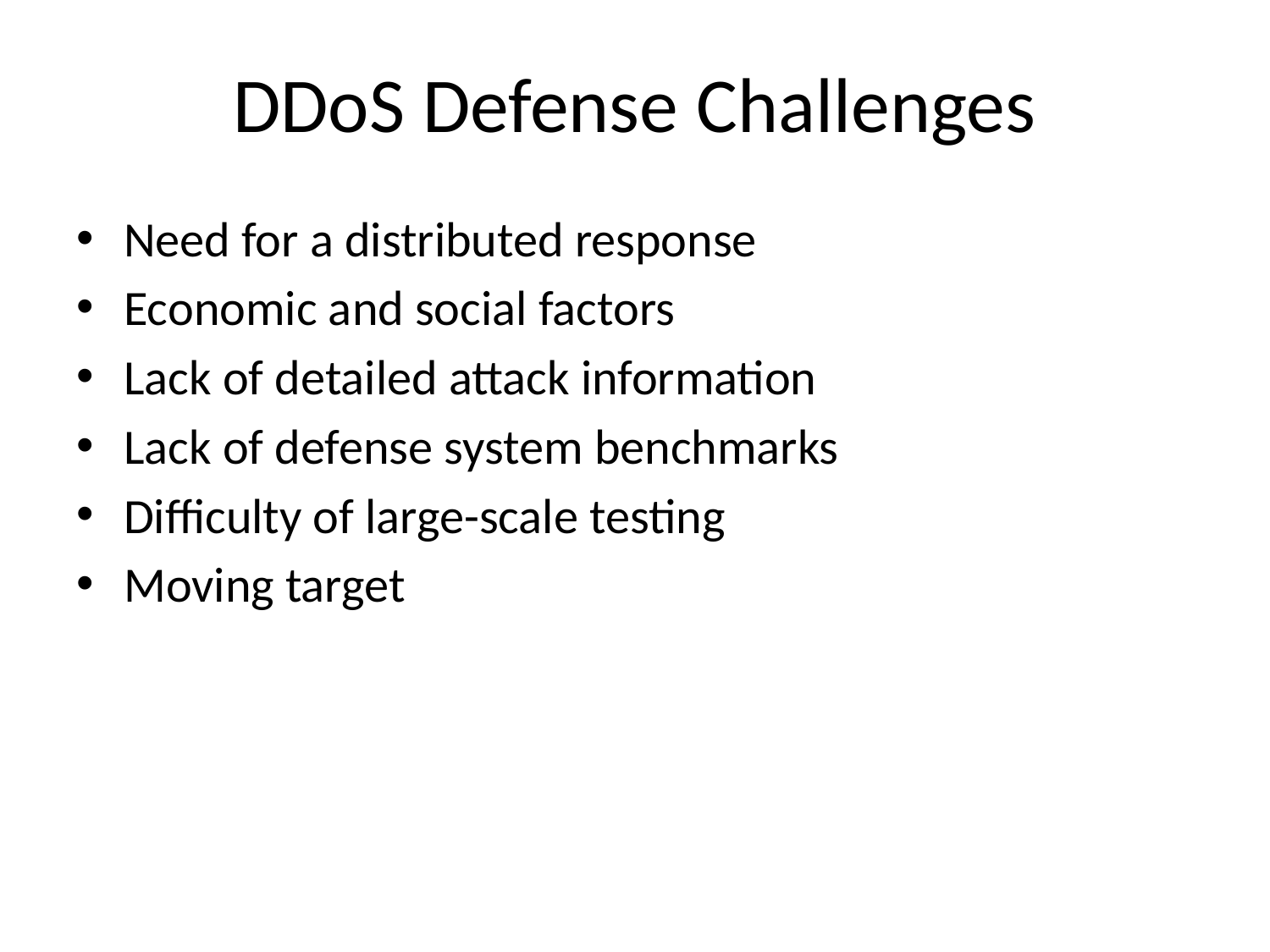

# DDoS Defense Challenges
Need for a distributed response
Economic and social factors
Lack of detailed attack information
Lack of defense system benchmarks
Difficulty of large-scale testing
Moving target